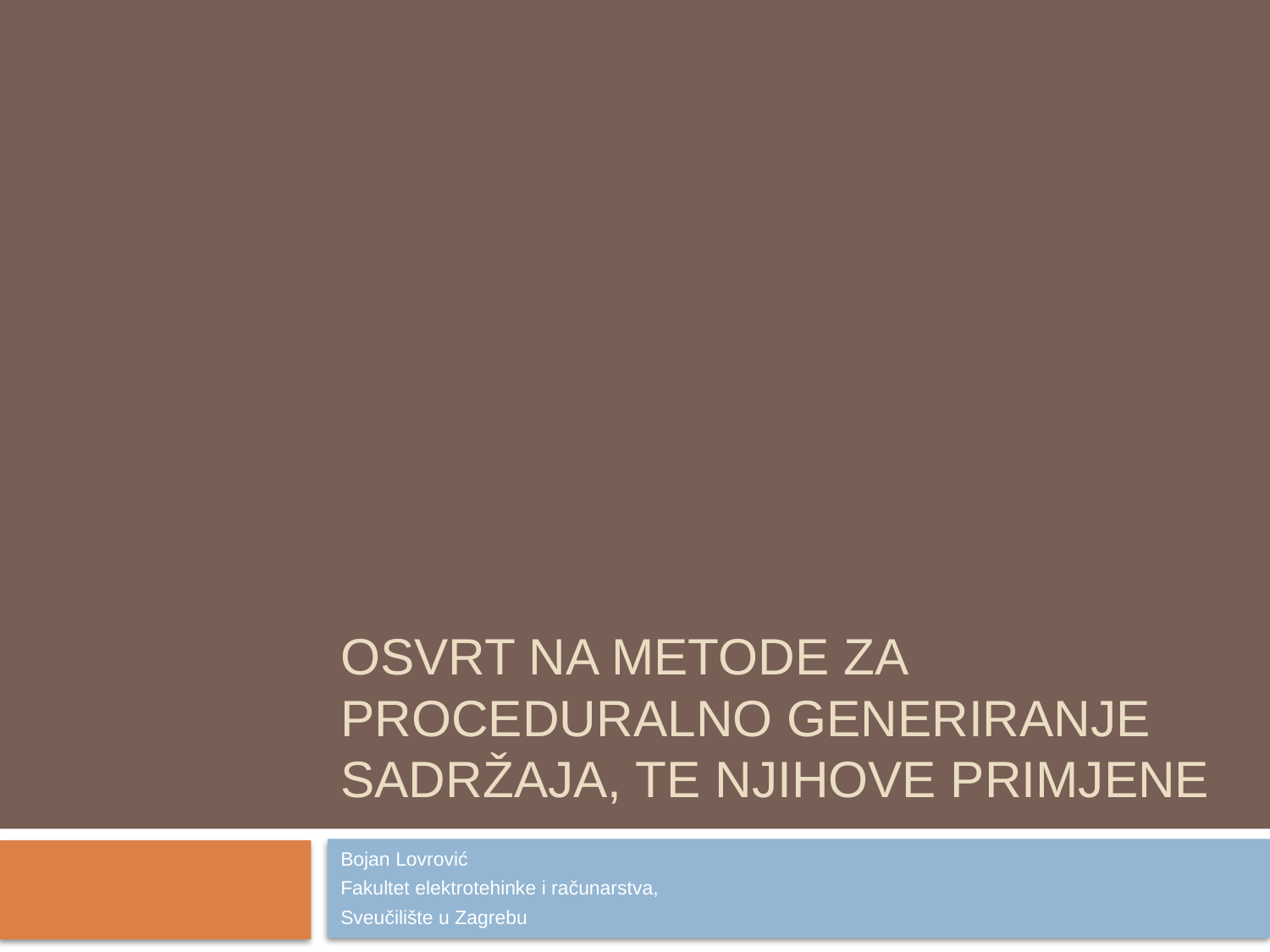

# Osvrt na metode za proceduralno generiranje sadržaja, te njihove primjene
Bojan Lovrović
Fakultet elektrotehinke i računarstva,
Sveučilište u Zagrebu